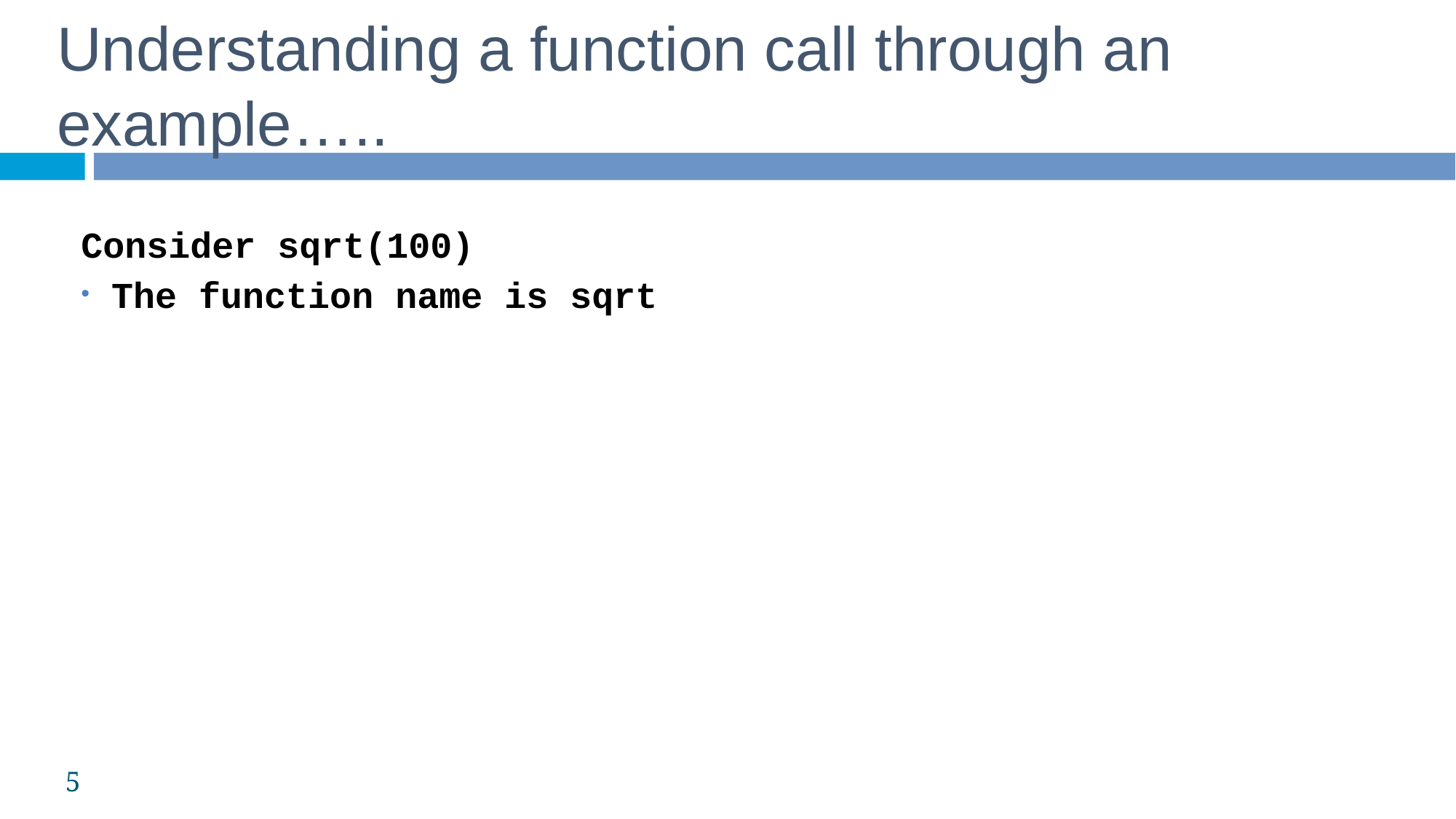

Understanding a function call through an example…..
Consider sqrt(100)
The function name is sqrt

5